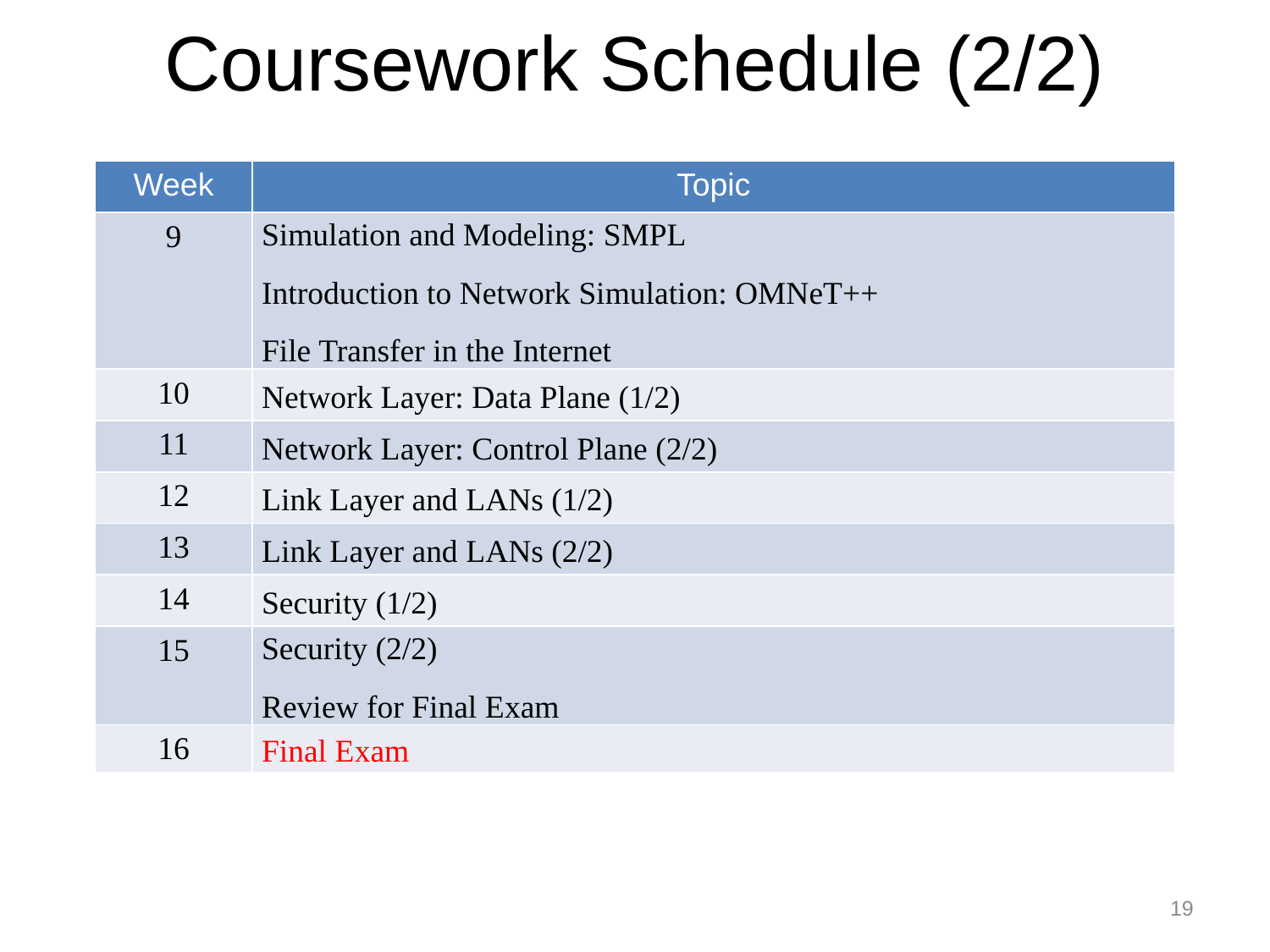

# Coursework Schedule (2/2)
| Week | Topic |
| --- | --- |
| 9 | Simulation and Modeling: SMPL Introduction to Network Simulation: OMNeT++ File Transfer in the Internet |
| 10 | Network Layer: Data Plane (1/2) |
| 11 | Network Layer: Control Plane (2/2) |
| 12 | Link Layer and LANs (1/2) |
| 13 | Link Layer and LANs (2/2) |
| 14 | Security (1/2) |
| 15 | Security (2/2) Review for Final Exam |
| 16 | Final Exam |
19